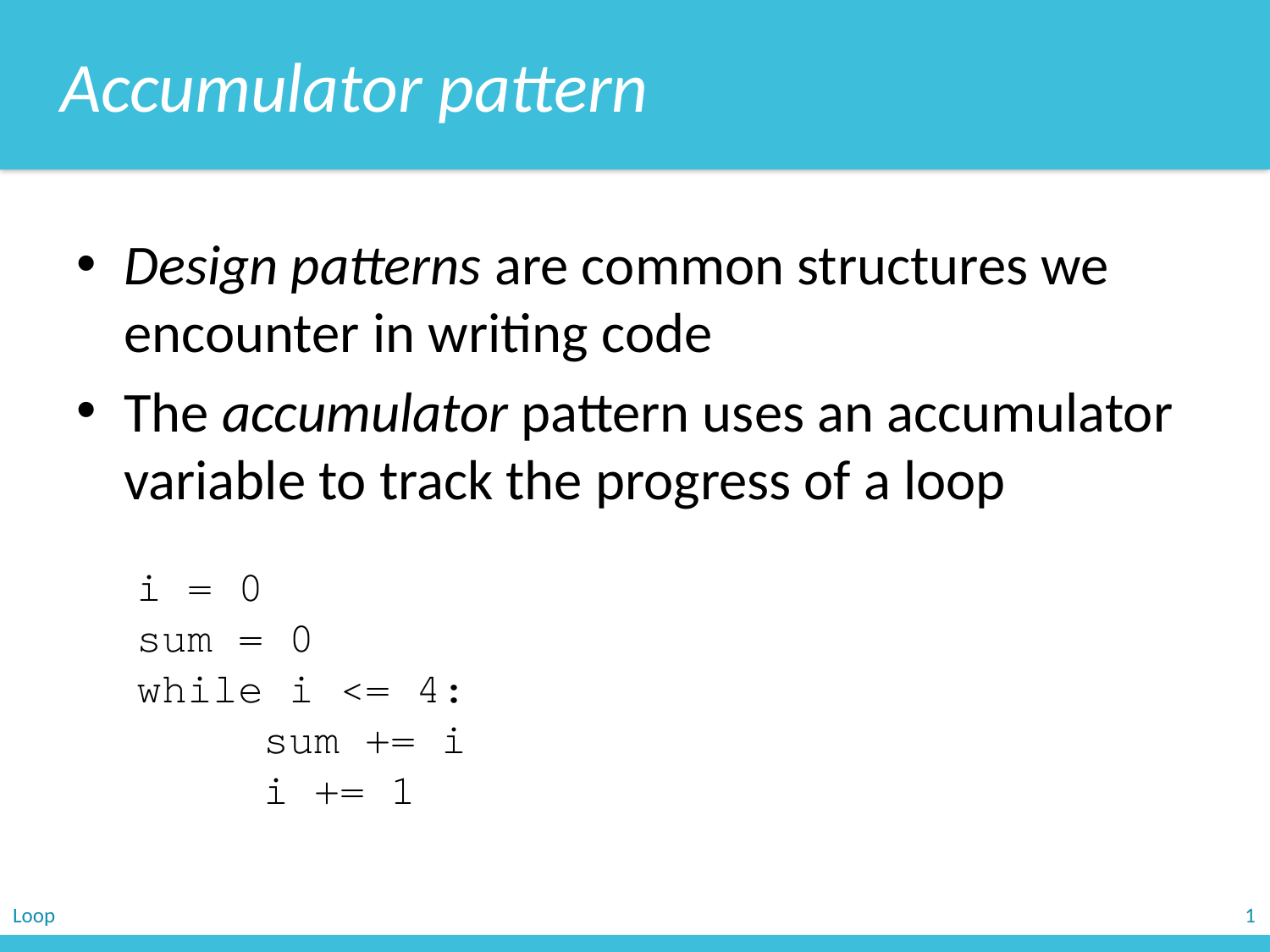

Accumulator pattern
Design patterns are common structures we encounter in writing code
The accumulator pattern uses an accumulator variable to track the progress of a loop

i = 0
sum = 0
while i <= 4:
	sum += i
	i += 1
Loop
1